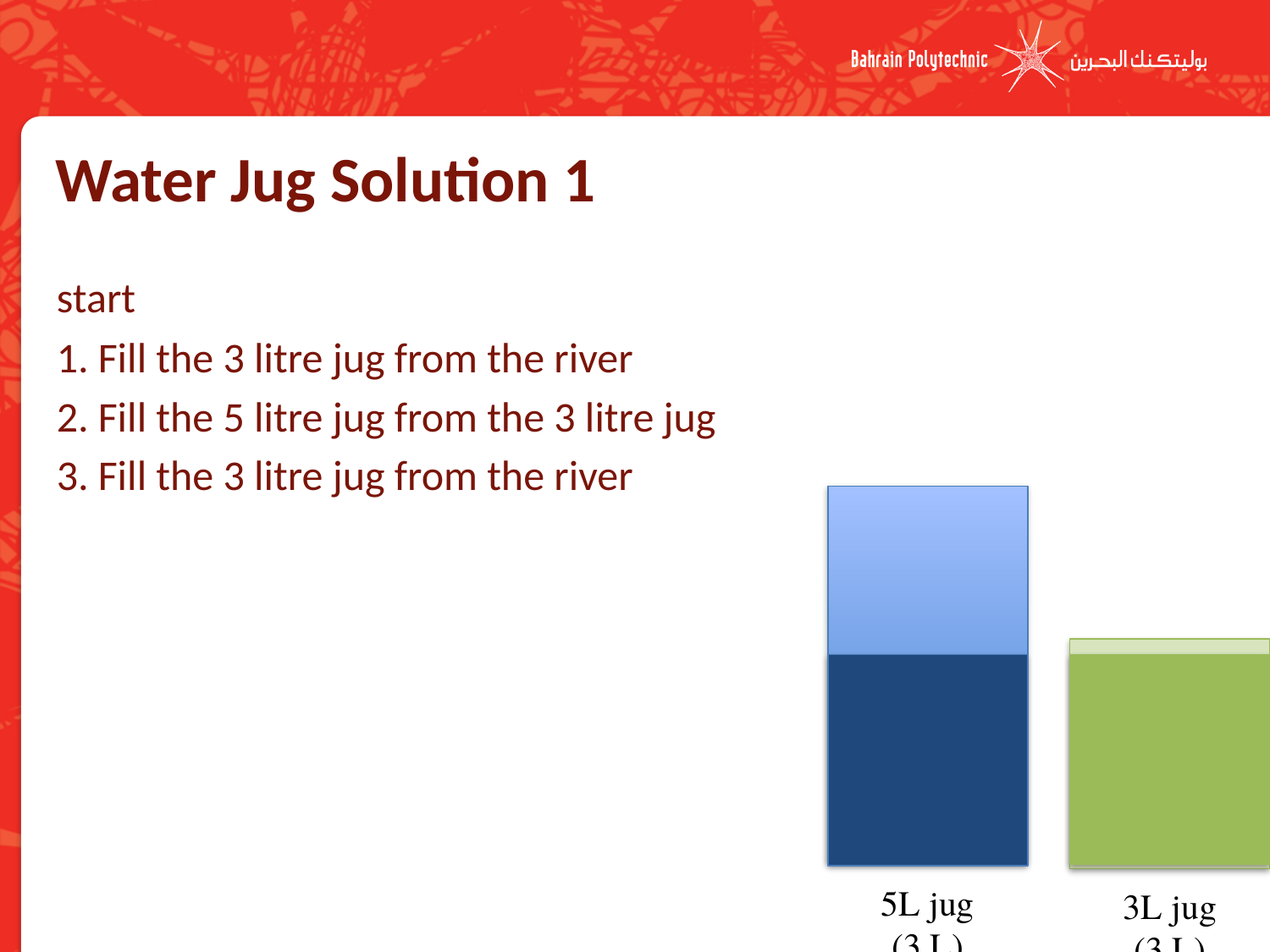

# Water Jug Solution 1
start
1. Fill the 3 litre jug from the river
2. Fill the 5 litre jug from the 3 litre jug
3. Fill the 3 litre jug from the river

5L jug
(3 L)

3L jug
(3 L)